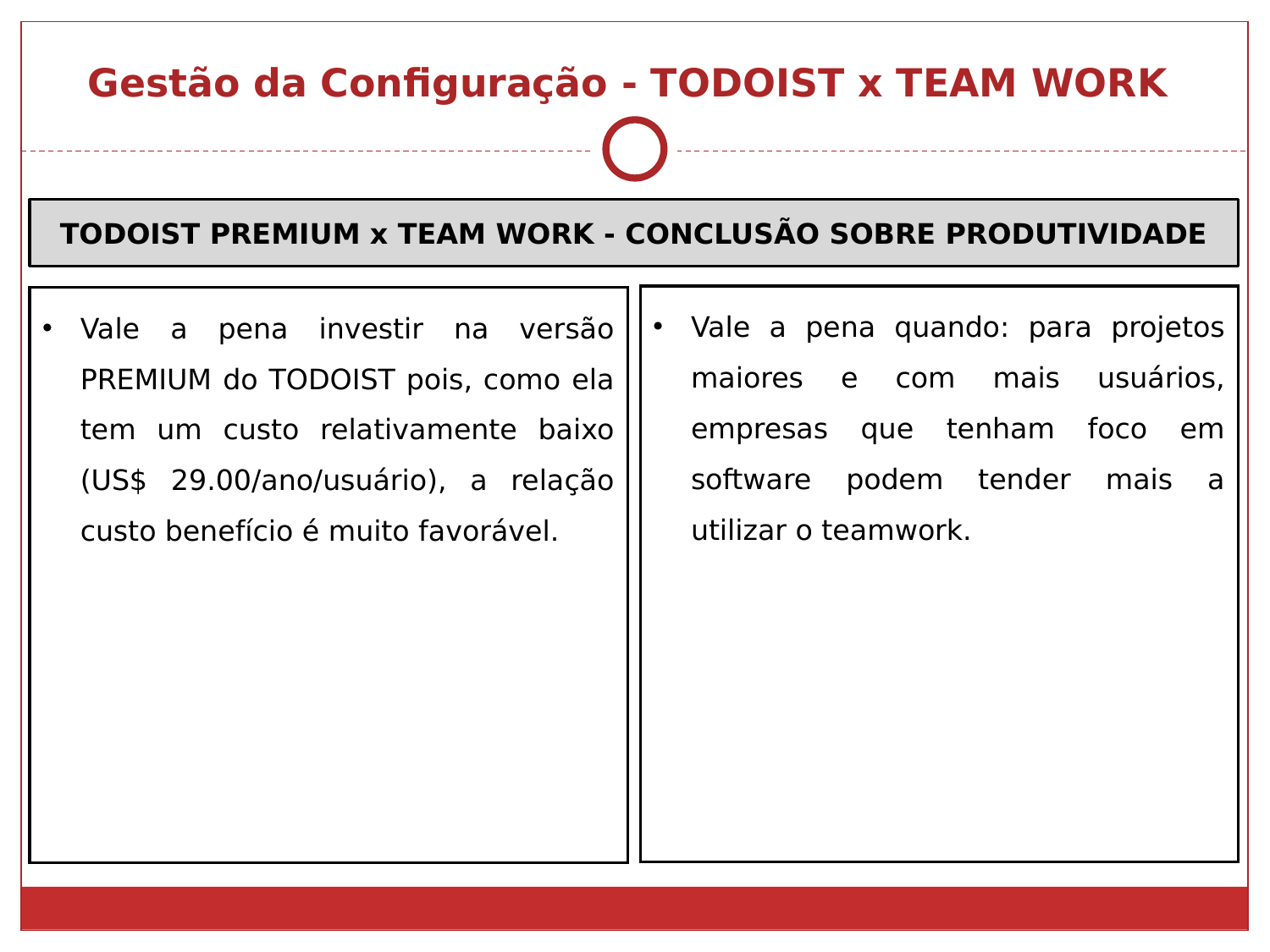

# Gestão da Configuração - TODOIST x TEAM WORK
TODOIST PREMIUM x TEAM WORK - CONCLUSÃO SOBRE PRODUTIVIDADE
Vale a pena quando: para projetos maiores e com mais usuários, empresas que tenham foco em software podem tender mais a utilizar o teamwork.

Vale a pena investir na versão PREMIUM do TODOIST pois, como ela tem um custo relativamente baixo (US$ 29.00/ano/usuário), a relação custo benefício é muito favorável.